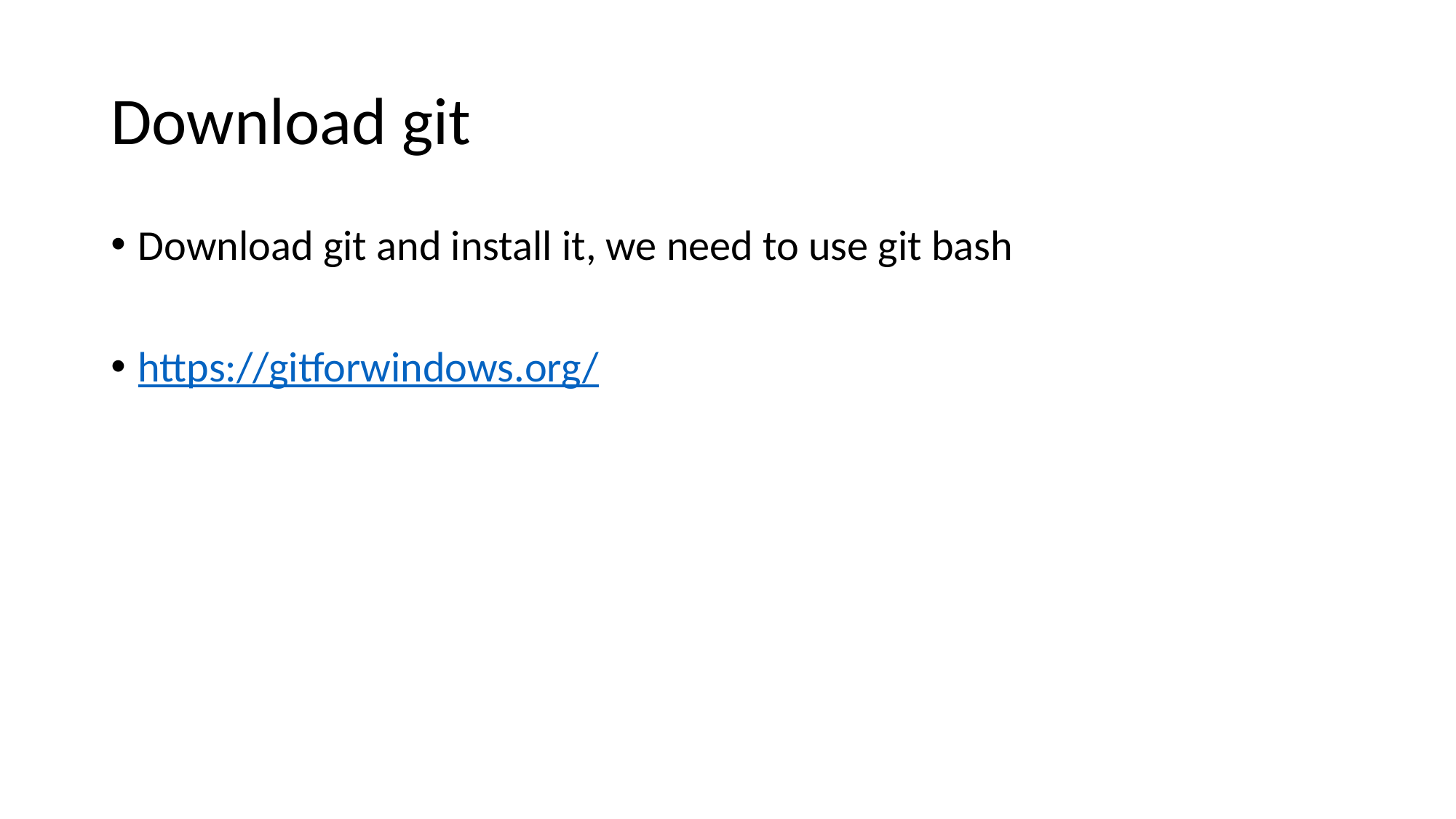

# Download git
Download git and install it, we need to use git bash

https://gitforwindows.org/